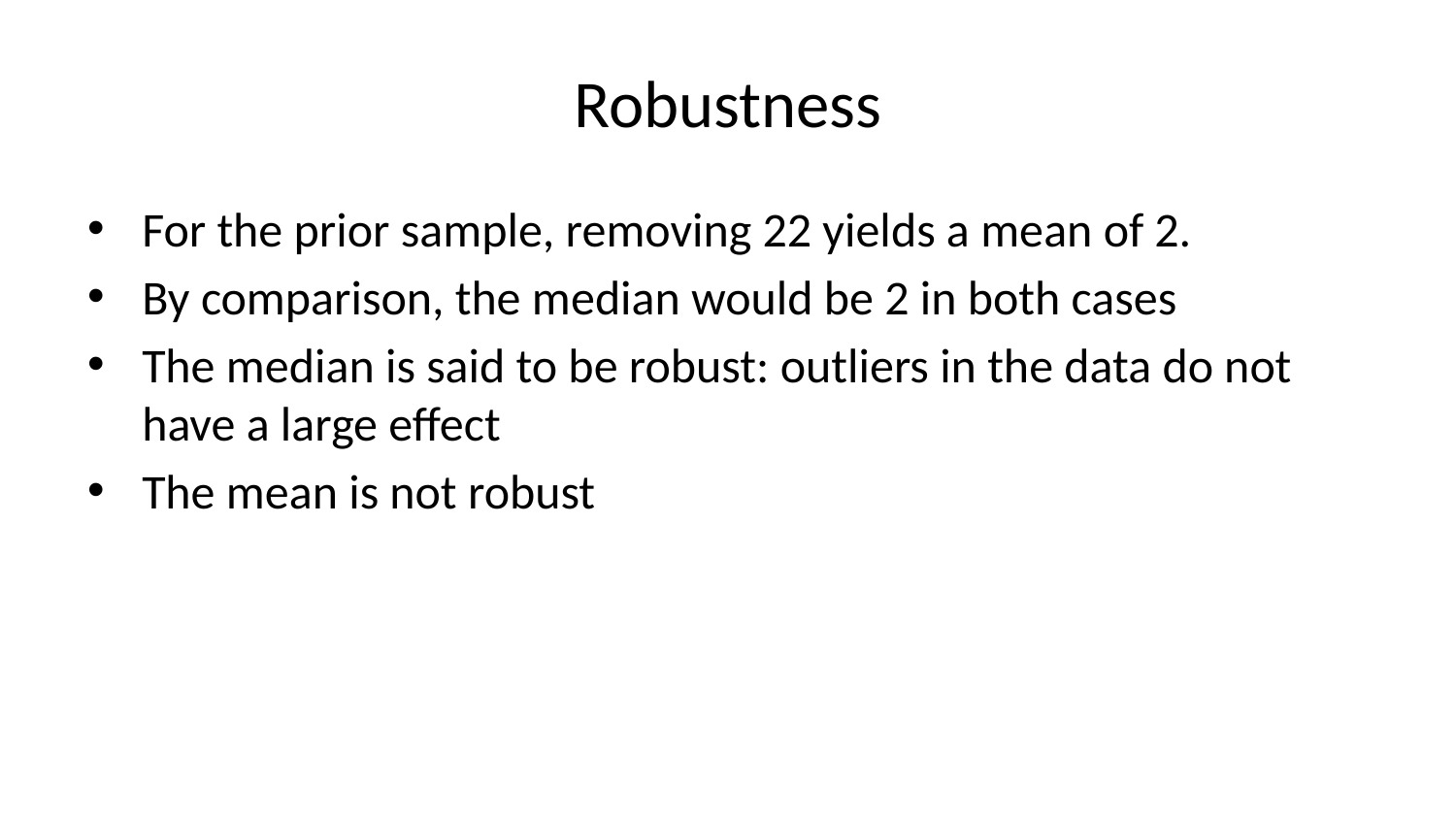

# Robustness
For the prior sample, removing 22 yields a mean of 2.
By comparison, the median would be 2 in both cases
The median is said to be robust: outliers in the data do not have a large effect
The mean is not robust